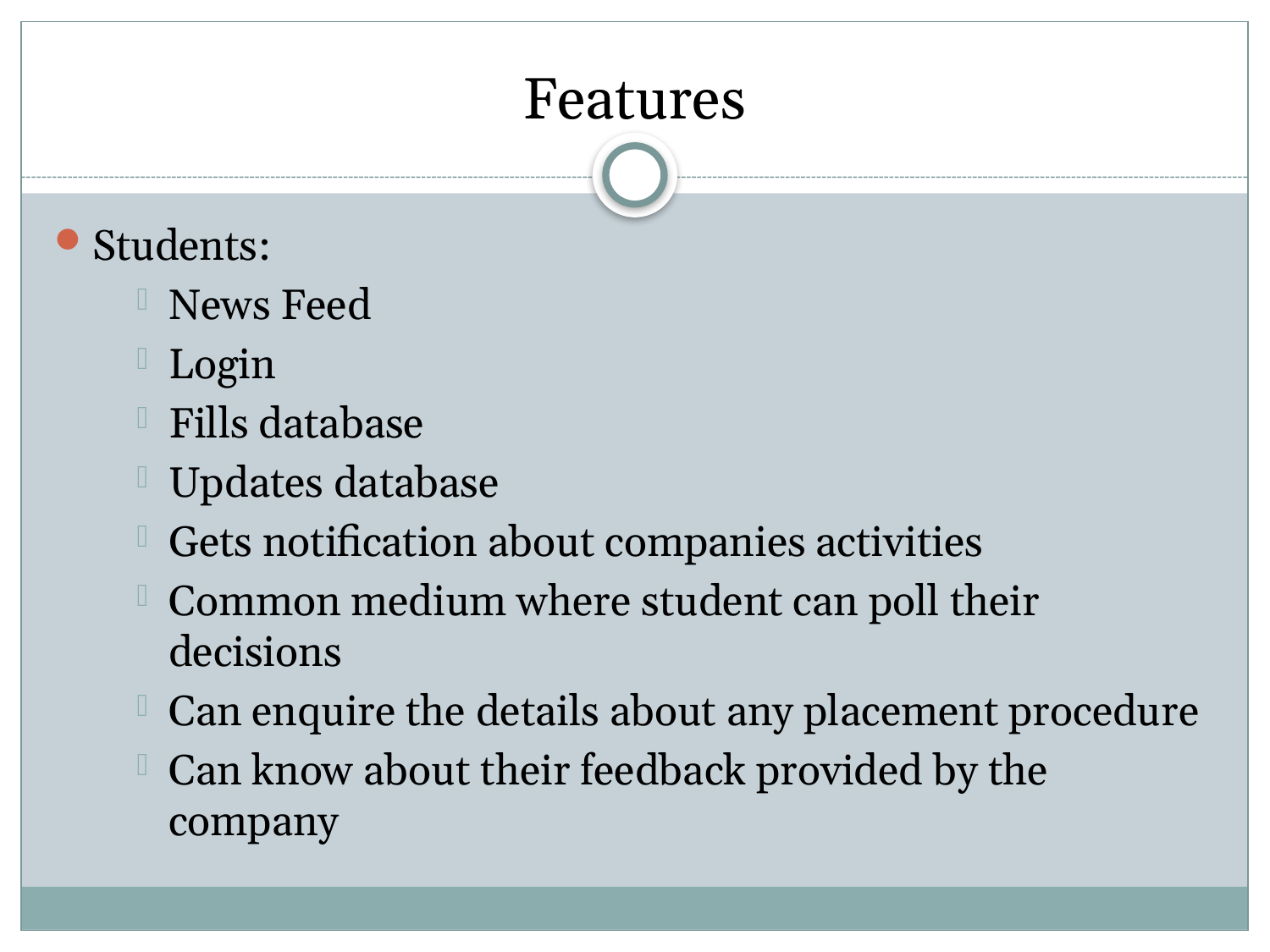

# Features
Students:
News Feed
Login
Fills database
Updates database
Gets notification about companies activities
Common medium where student can poll their decisions
Can enquire the details about any placement procedure
Can know about their feedback provided by the company